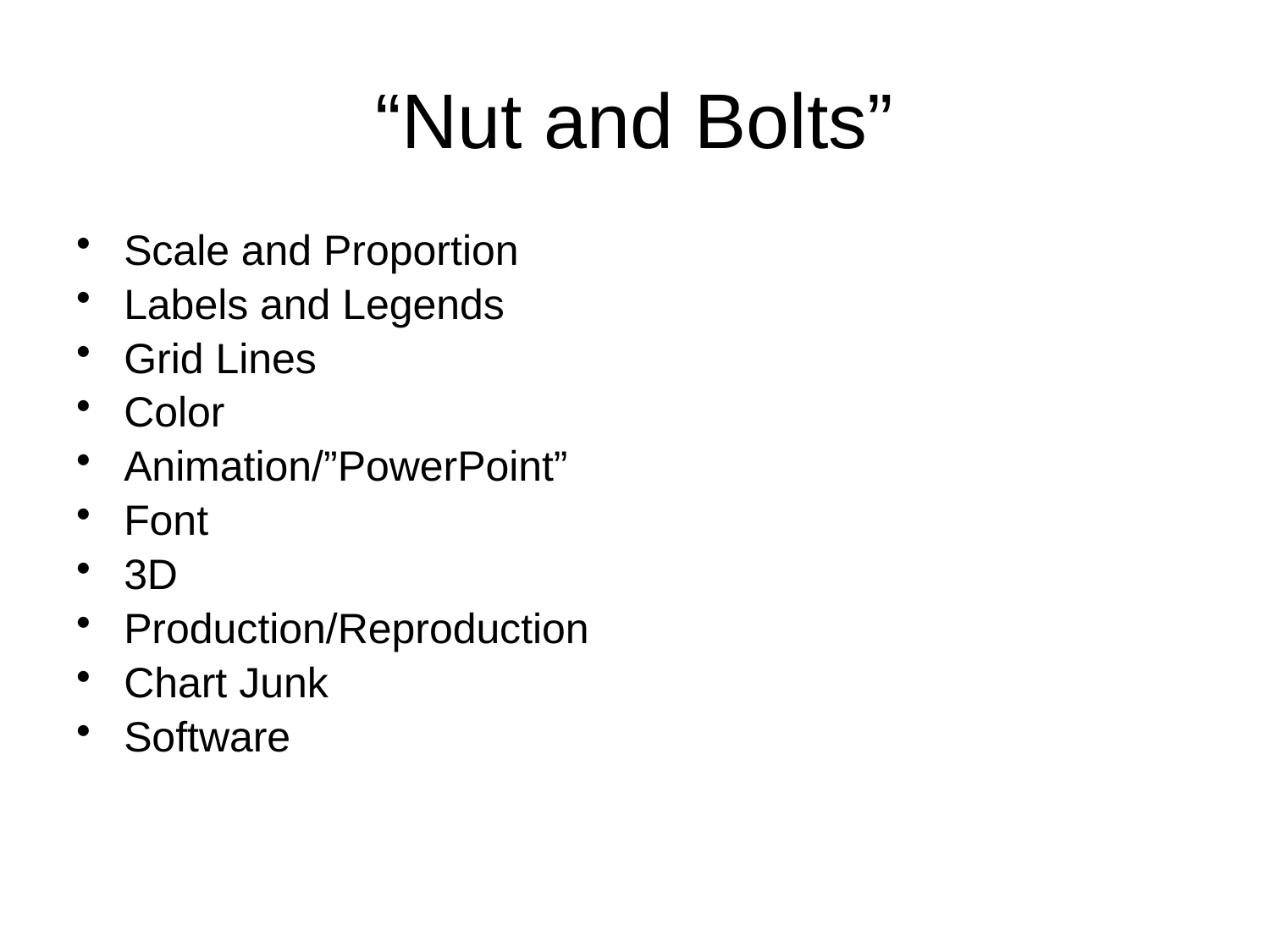

# “Nut and Bolts”
Scale and Proportion
Labels and Legends
Grid Lines
Color
Animation/”PowerPoint”
Font
3D
Production/Reproduction
Chart Junk
Software